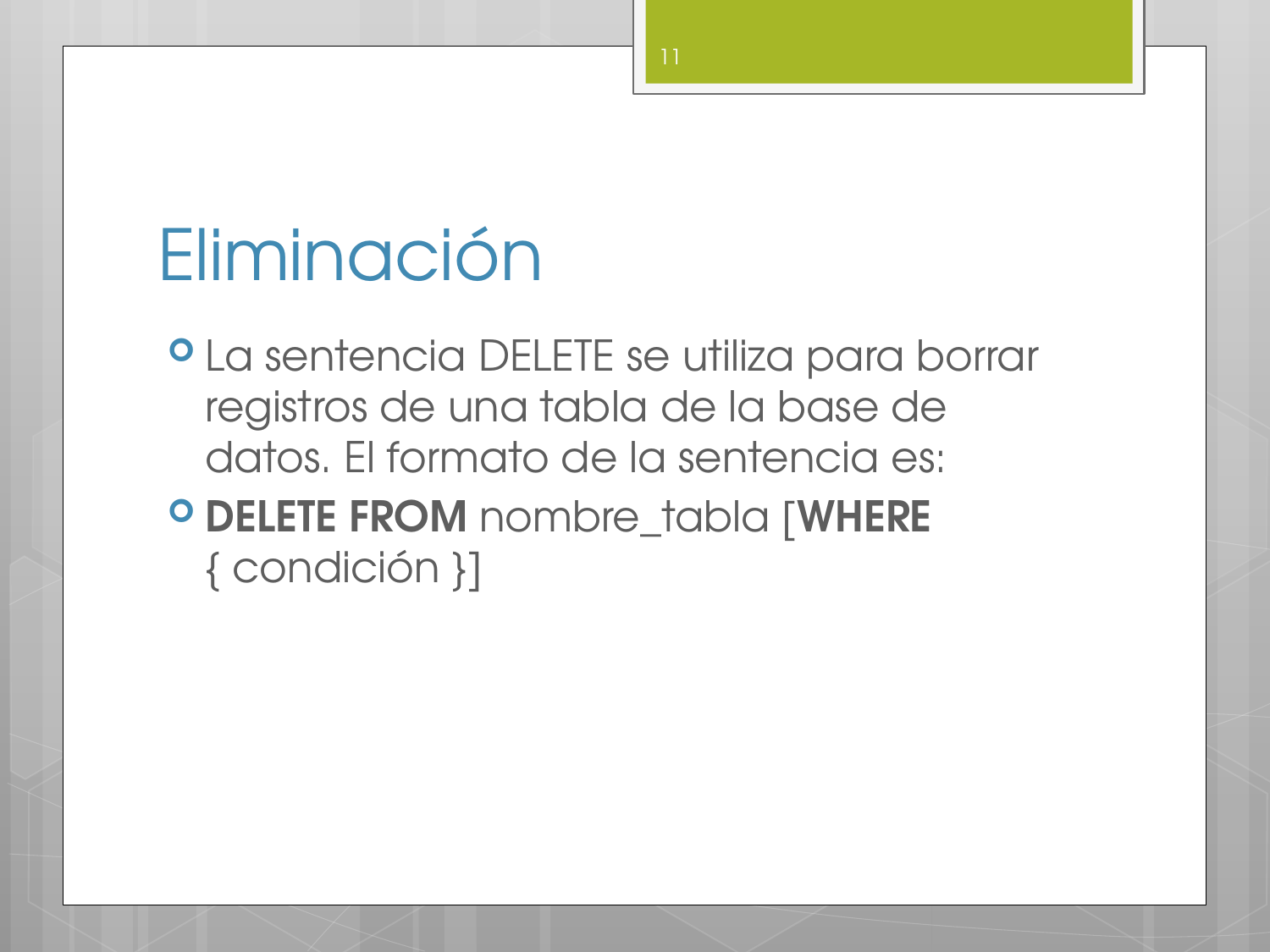

11
# Eliminación
La sentencia DELETE se utiliza para borrar registros de una tabla de la base de datos. El formato de la sentencia es:
DELETE FROM nombre_tabla [WHERE { condición }]